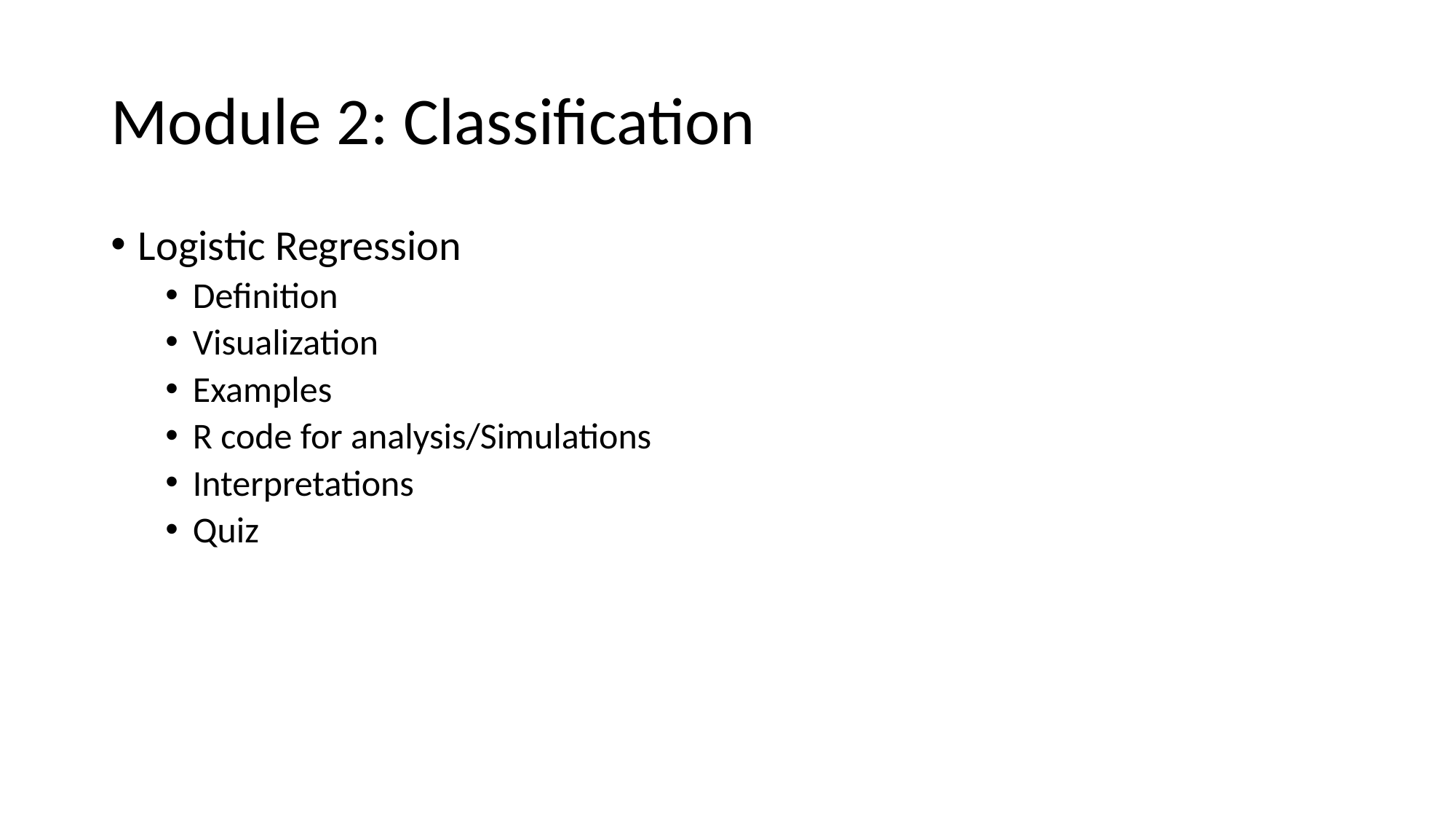

# Module 2: Classification
Logistic Regression
Definition
Visualization
Examples
R code for analysis/Simulations
Interpretations
Quiz